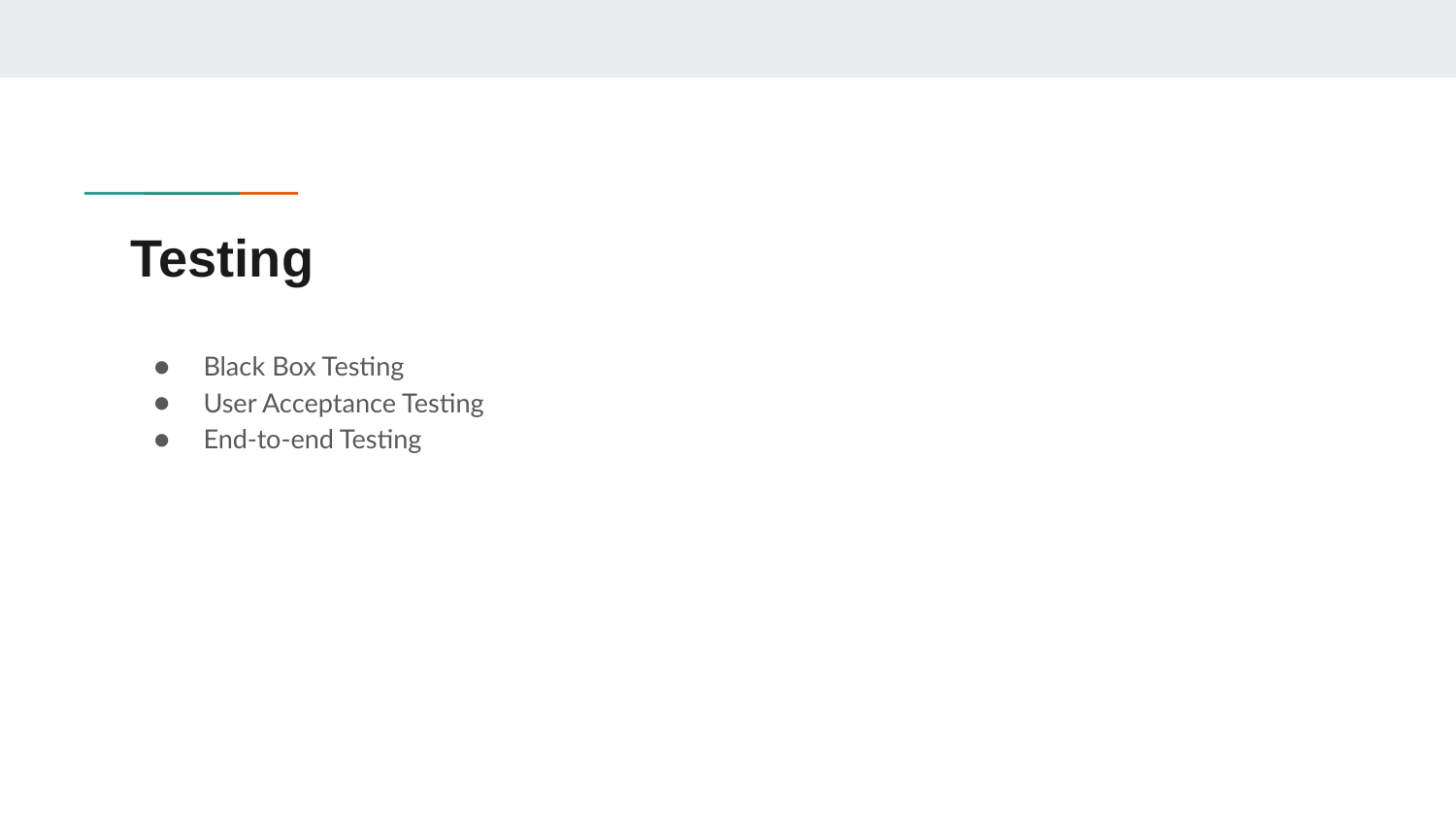

# Testing
Black Box Testing
User Acceptance Testing
End-to-end Testing